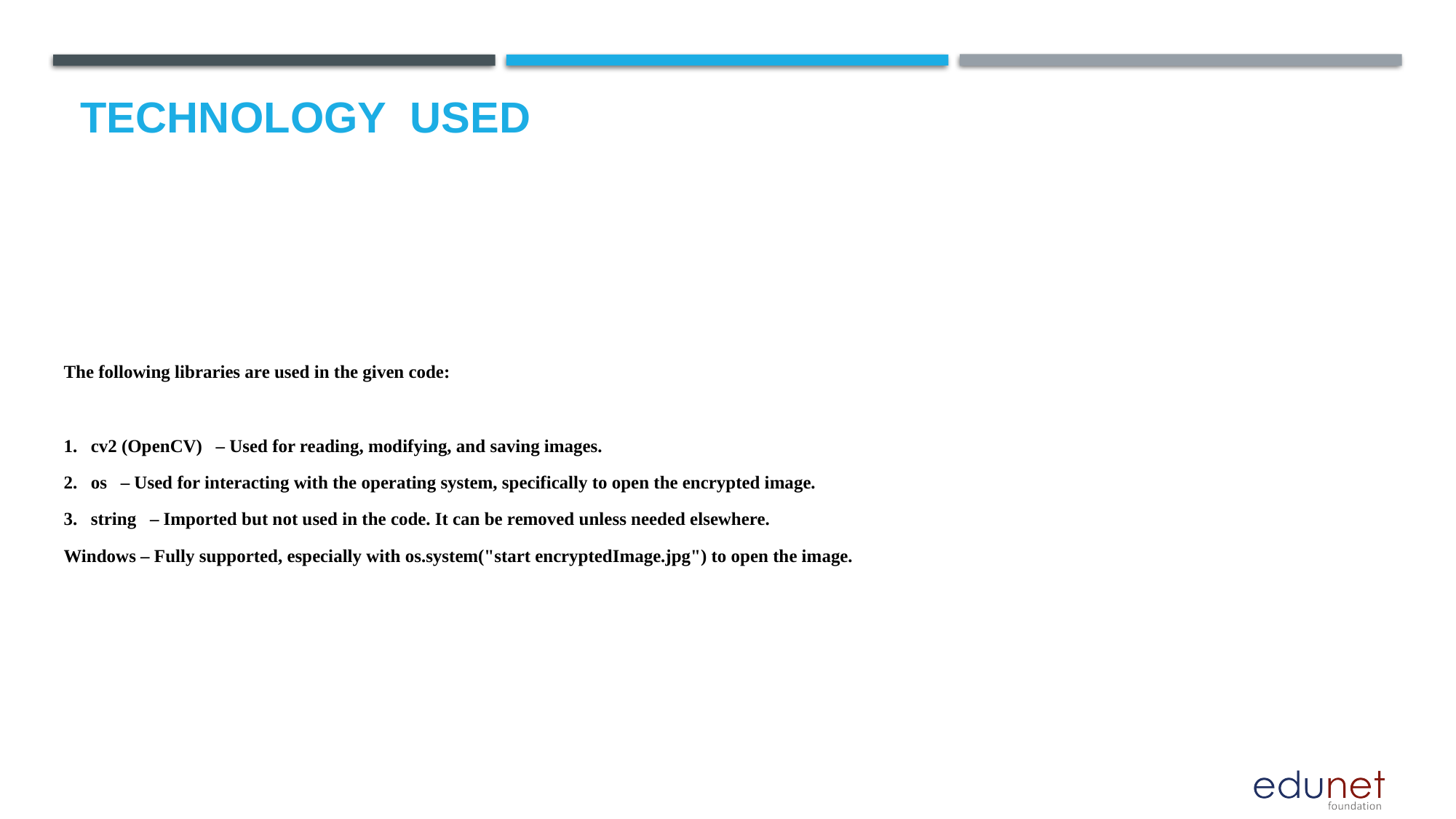

# Technology  used
The following libraries are used in the given code:

1.   cv2 (OpenCV)   – Used for reading, modifying, and saving images.
2.   os   – Used for interacting with the operating system, specifically to open the encrypted image.
3.   string   – Imported but not used in the code. It can be removed unless needed elsewhere.
Windows – Fully supported, especially with os.system("start encryptedImage.jpg") to open the image.